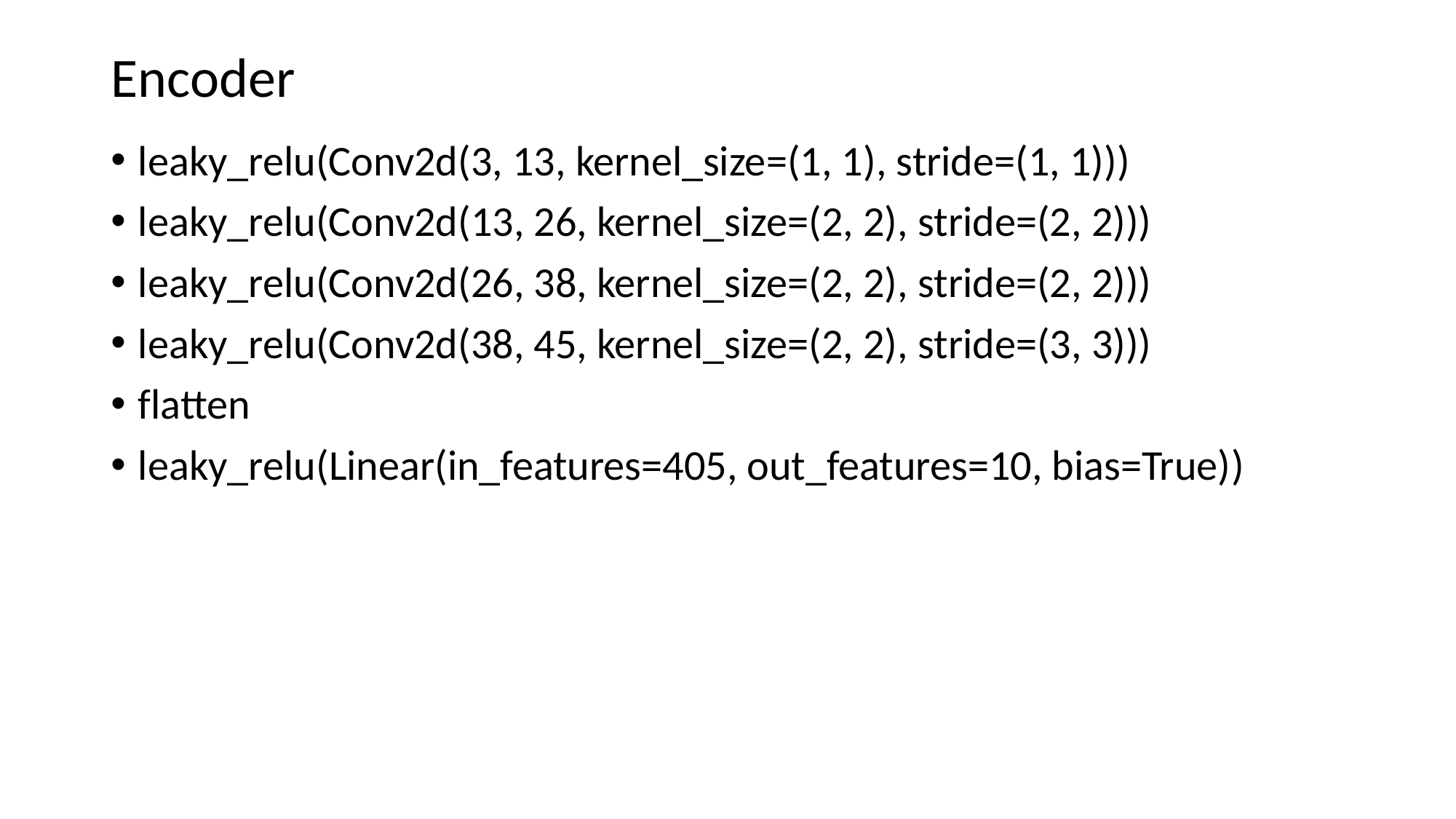

# Encoder
leaky_relu(Conv2d(3, 13, kernel_size=(1, 1), stride=(1, 1)))
leaky_relu(Conv2d(13, 26, kernel_size=(2, 2), stride=(2, 2)))
leaky_relu(Conv2d(26, 38, kernel_size=(2, 2), stride=(2, 2)))
leaky_relu(Conv2d(38, 45, kernel_size=(2, 2), stride=(3, 3)))
flatten
leaky_relu(Linear(in_features=405, out_features=10, bias=True))